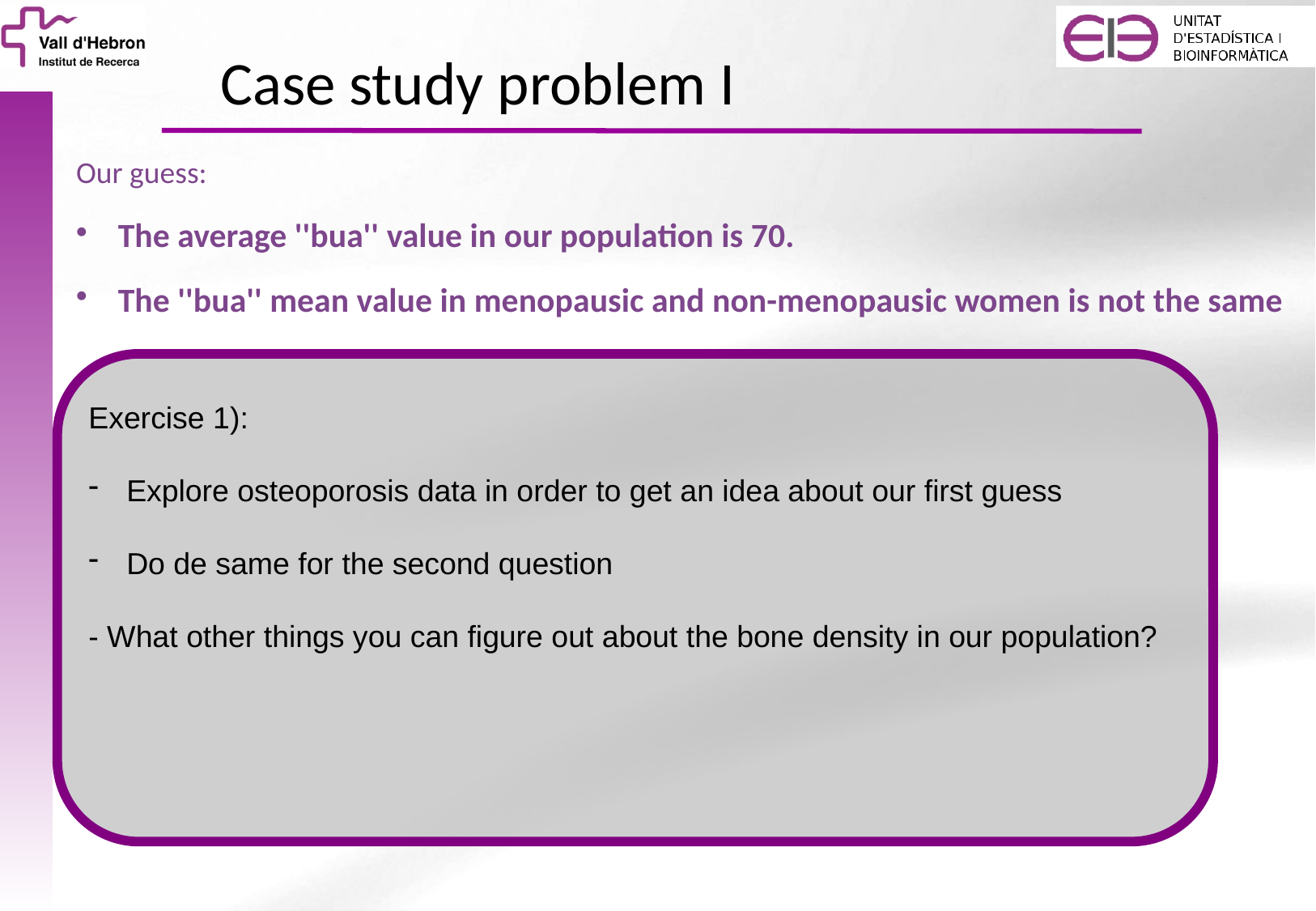

Case study problem I

Our guess:
The average ''bua'' value in our population is 70.
The ''bua'' mean value in menopausic and non-menopausic women is not the same

Exercise 1):

Explore osteoporosis data in order to get an idea about our first guess

Do de same for the second question

- What other things you can figure out about the bone density in our population?